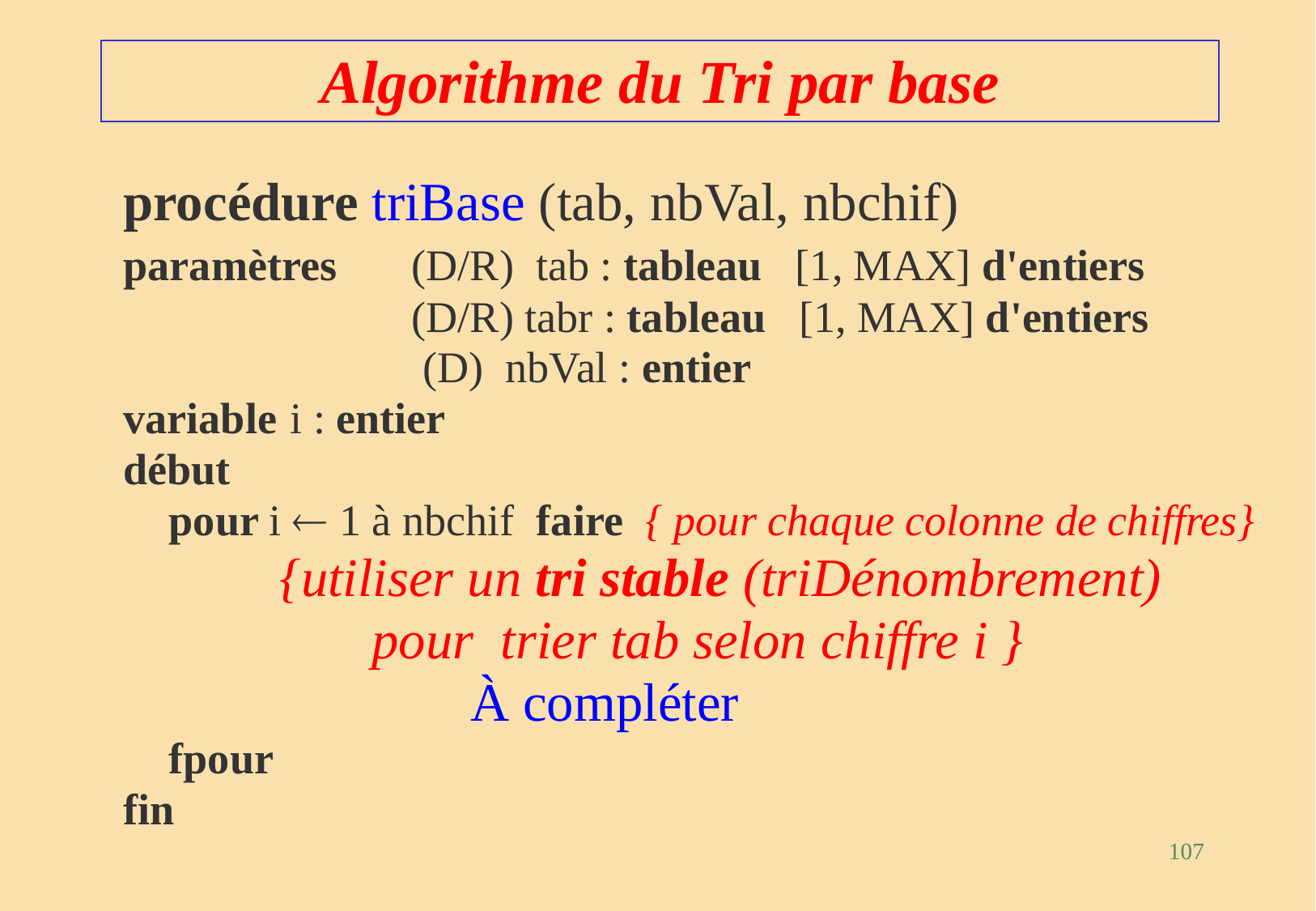

# Algorithme du Tri par base
procédure triBase (tab, nbVal, nbchif)
paramètres	(D/R)  tab : tableau   [1, MAX] d'entiers
                 	(D/R) tabr : tableau   [1, MAX] d'entiers
		       	 (D)  nbVal : entier
variable 	i : entier
début
	pour i ← 1 à nbchif  faire  { pour chaque colonne de chiffres}
	{utiliser un tri stable (triDénombrement)
pour  trier tab selon chiffre i }
			     À compléter
	fpour
fin

107